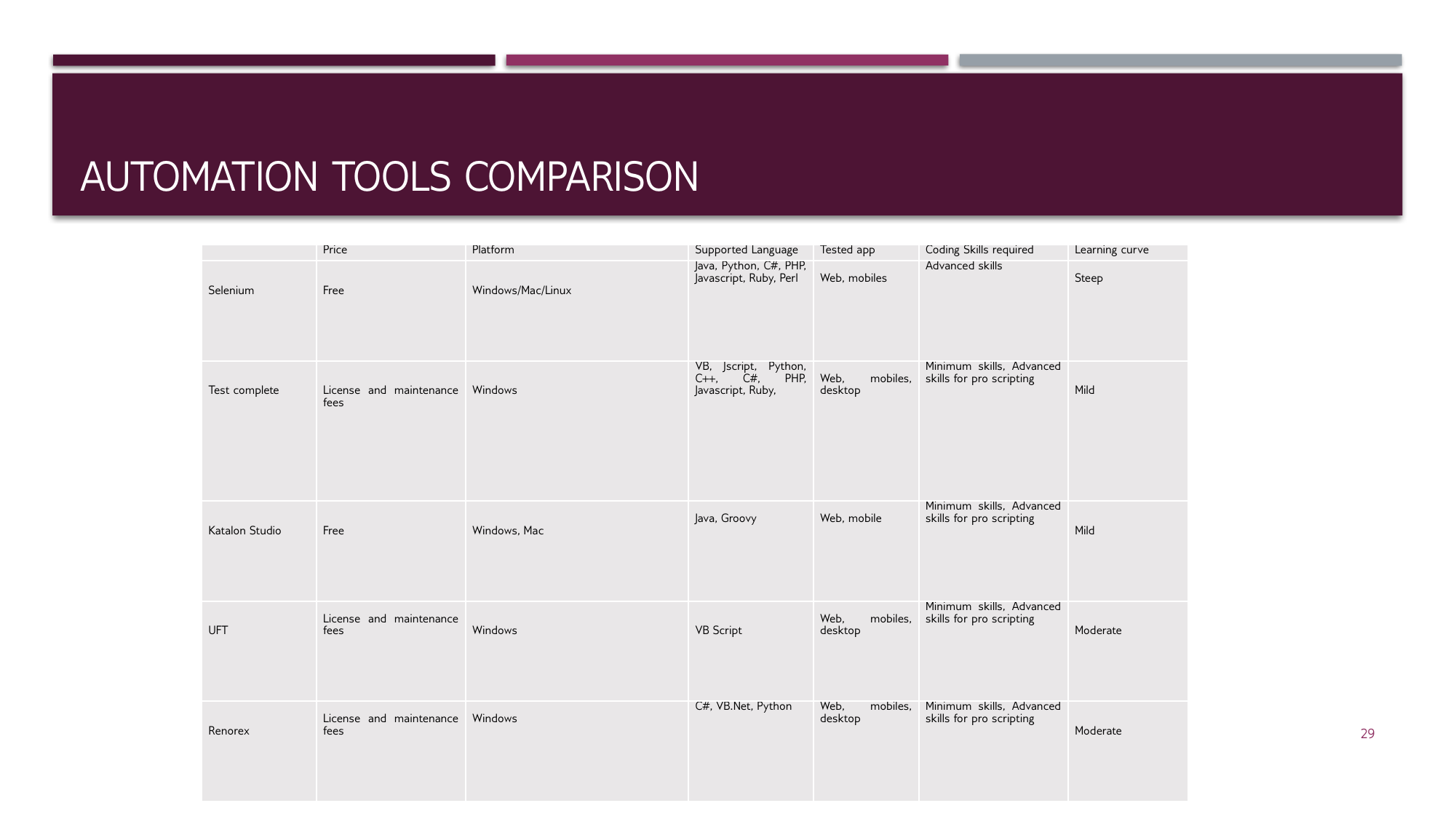

# Automation Tools Comparison
|  | Price | Platform | Supported Language | Tested app | Coding Skills required | Learning curve |
| --- | --- | --- | --- | --- | --- | --- |
| Selenium | Free | Windows/Mac/Linux | Java, Python, C#, PHP, Javascript, Ruby, Perl | Web, mobiles | Advanced skills | Steep |
| Test complete | License and maintenance fees | Windows | VB, Jscript, Python, C++, C#, PHP, Javascript, Ruby, | Web, mobiles, desktop | Minimum skills, Advanced skills for pro scripting | Mild |
| Katalon Studio | Free | Windows, Mac | Java, Groovy | Web, mobile | Minimum skills, Advanced skills for pro scripting | Mild |
| UFT | License and maintenance fees | Windows | VB Script | Web, mobiles, desktop | Minimum skills, Advanced skills for pro scripting | Moderate |
| Renorex | License and maintenance fees | Windows | C#, VB.Net, Python | Web, mobiles, desktop | Minimum skills, Advanced skills for pro scripting | Moderate |
29